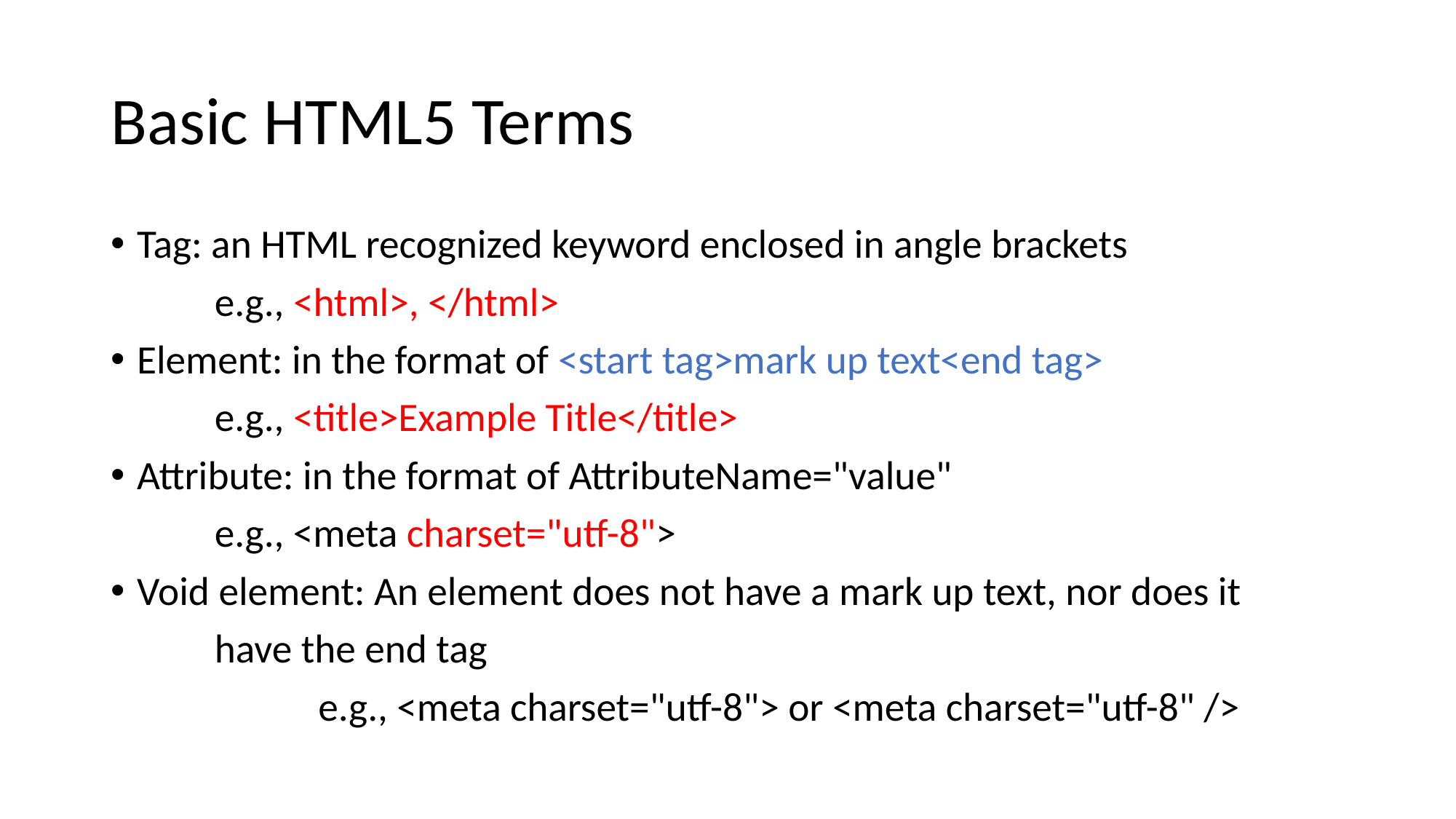

# Basic HTML5 Terms
Tag: an HTML recognized keyword enclosed in angle brackets
	e.g., <html>, </html>
Element: in the format of <start tag>mark up text<end tag>
	e.g., <title>Example Title</title>
Attribute: in the format of AttributeName="value"
	e.g., <meta charset="utf-8">
Void element: An element does not have a mark up text, nor does it
	have the end tag
		e.g., <meta charset="utf-8"> or <meta charset="utf-8" />